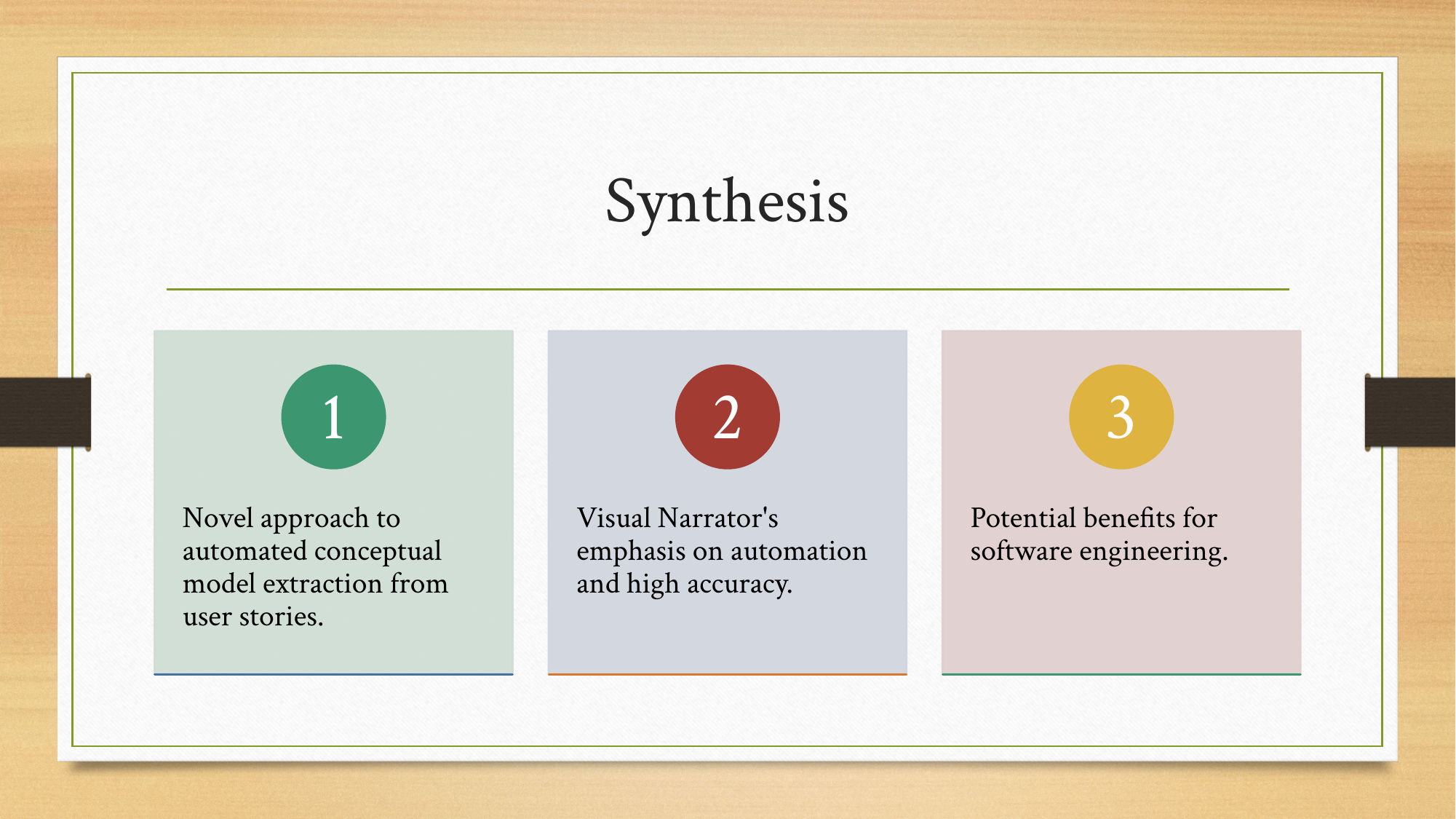

# Synthesis
Novel approach to automated conceptual model extraction from user stories.
1
Visual Narrator's emphasis on automation and high accuracy.
2
Potential benefits for software engineering.
3